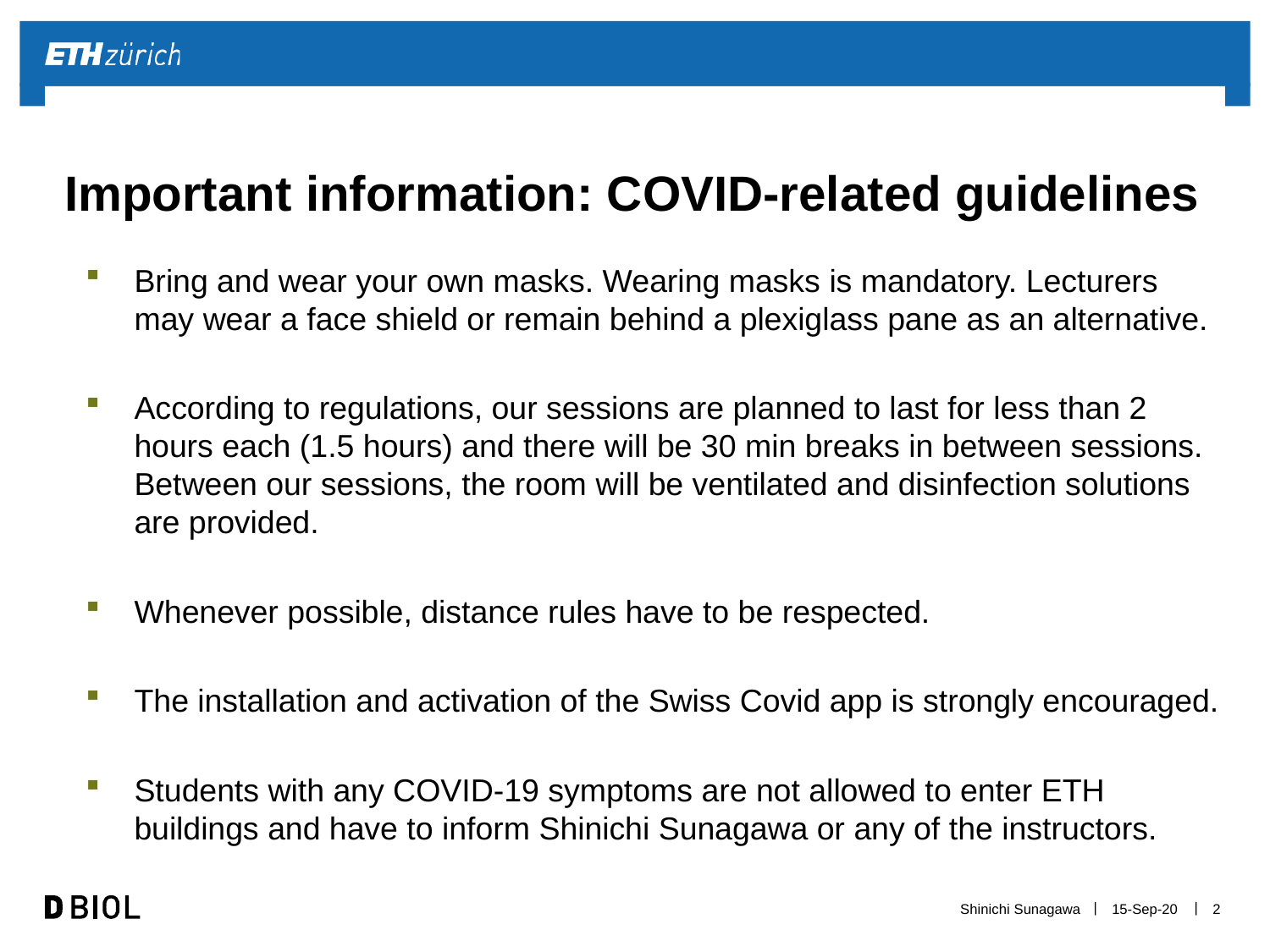

# Important information: COVID-related guidelines
Bring and wear your own masks. Wearing masks is mandatory. Lecturers may wear a face shield or remain behind a plexiglass pane as an alternative.

According to regulations, our sessions are planned to last for less than 2 hours each (1.5 hours) and there will be 30 min breaks in between sessions. Between our sessions, the room will be ventilated and disinfection solutions are provided.

Whenever possible, distance rules have to be respected.

The installation and activation of the Swiss Covid app is strongly encouraged.

Students with any COVID-19 symptoms are not allowed to enter ETH buildings and have to inform Shinichi Sunagawa or any of the instructors.

Shinichi Sunagawa
15-Sep-20
2